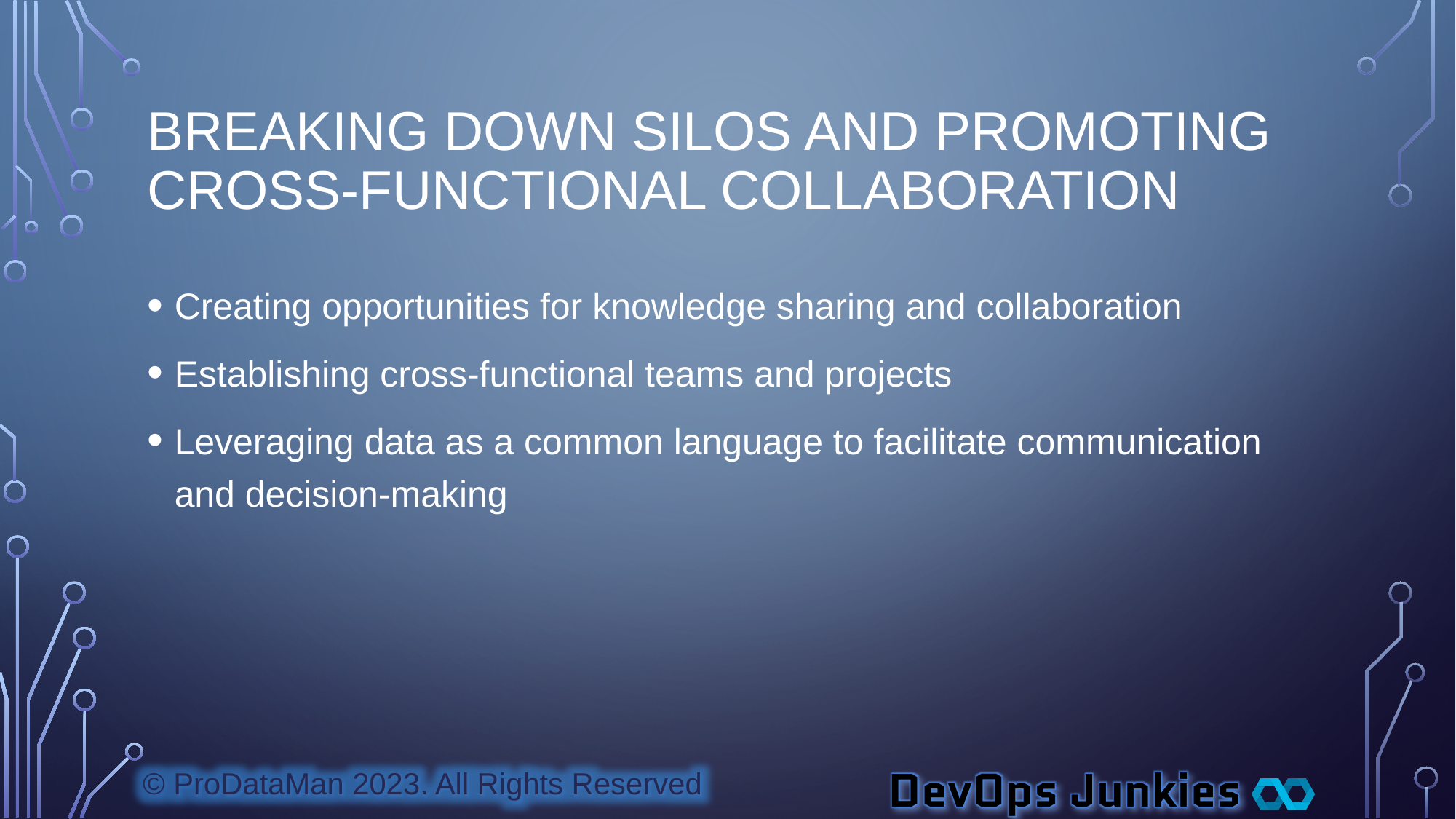

# Breaking Down Silos and Promoting Cross-Functional Collaboration
Creating opportunities for knowledge sharing and collaboration
Establishing cross-functional teams and projects
Leveraging data as a common language to facilitate communication and decision-making